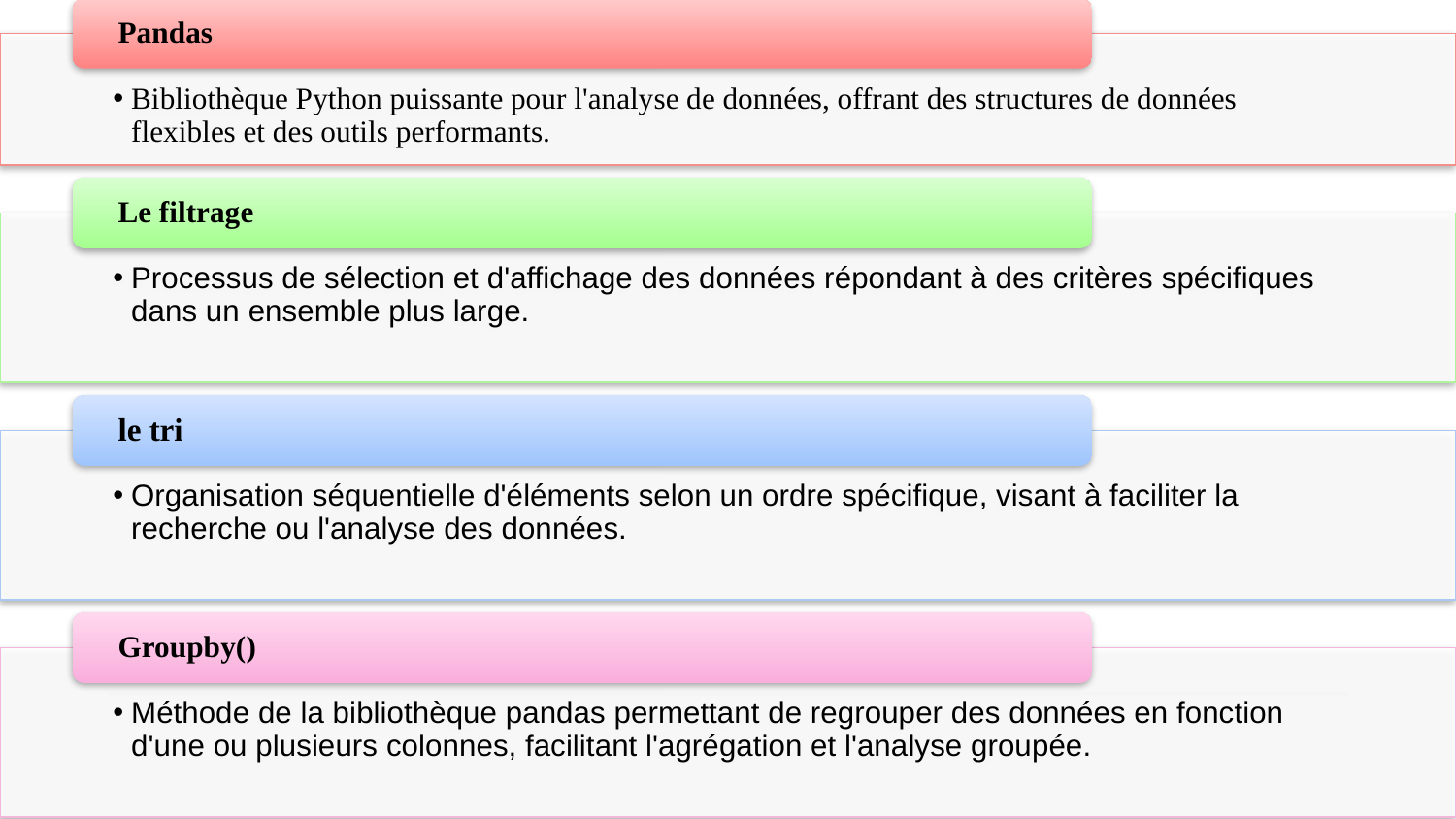

Bibliothèque Python puissante pour l'analyse de données, offrant des structures de données flexibles et des outils performants.
Pandas
Processus de sélection et d'affichage des données répondant à des critères spécifiques dans un ensemble plus large.

Le filtrage
Organisation séquentielle d'éléments selon un ordre spécifique, visant à faciliter la recherche ou l'analyse des données.

le tri
Méthode de la bibliothèque pandas permettant de regrouper des données en fonction d'une ou plusieurs colonnes, facilitant l'agrégation et l'analyse groupée.

Groupby()
Anaconda
Python
# Jupyter
Pandas
Le filtrage